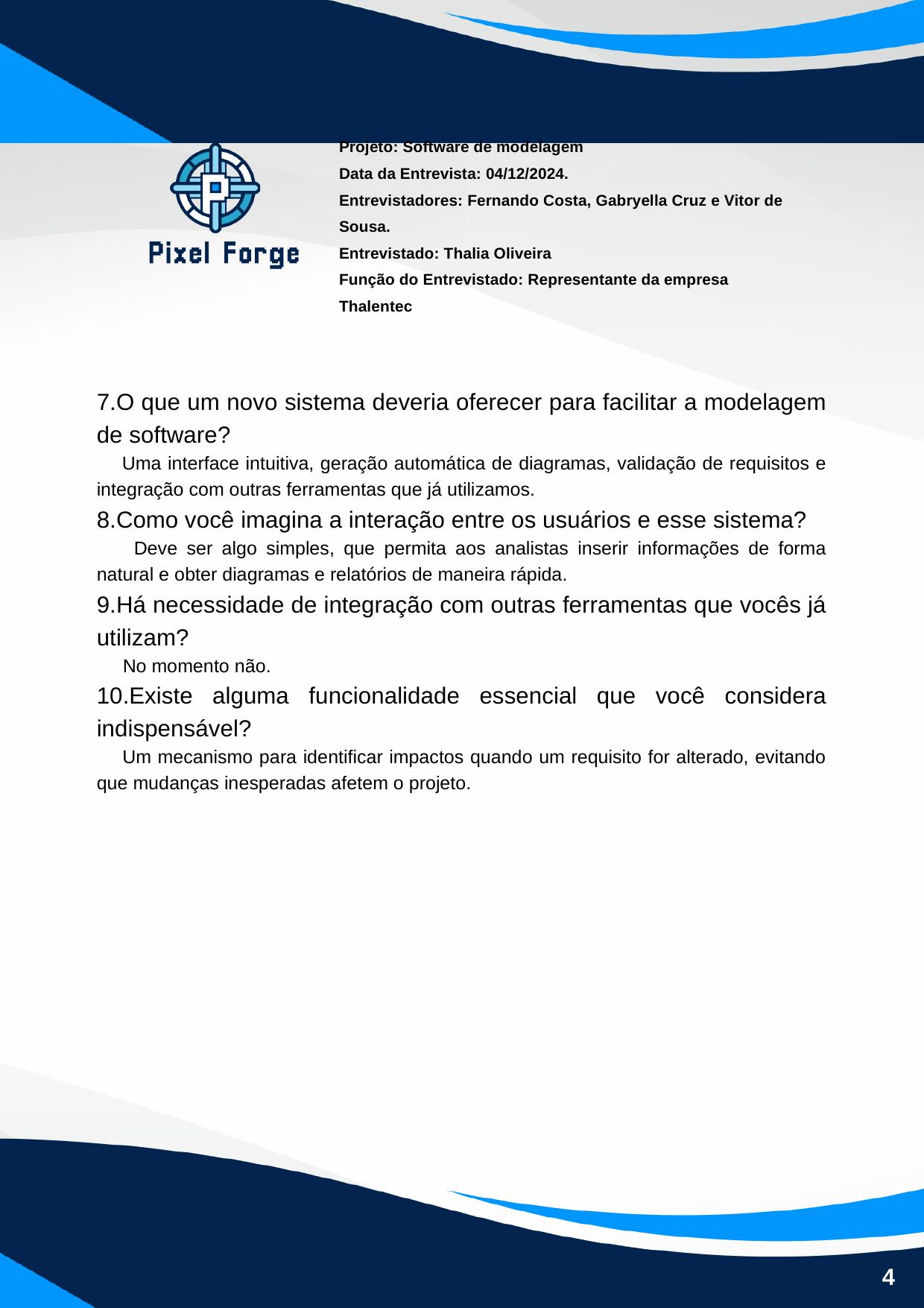

Projeto: Software de modelagem
Data da Entrevista: 04/12/2024.
Entrevistadores: Fernando Costa, Gabryella Cruz e Vitor de Sousa.
Entrevistado: Thalia Oliveira
Função do Entrevistado: Representante da empresa Thalentec

7.O que um novo sistema deveria oferecer para facilitar a modelagem de software?
    Uma interface intuitiva, geração automática de diagramas, validação de requisitos e integração com outras ferramentas que já utilizamos.
8.Como você imagina a interação entre os usuários e esse sistema?
    Deve ser algo simples, que permita aos analistas inserir informações de forma natural e obter diagramas e relatórios de maneira rápida.
9.Há necessidade de integração com outras ferramentas que vocês já utilizam?
     No momento não.
10.Existe alguma funcionalidade essencial que você considera indispensável?
    Um mecanismo para identificar impactos quando um requisito for alterado, evitando que mudanças inesperadas afetem o projeto.

4